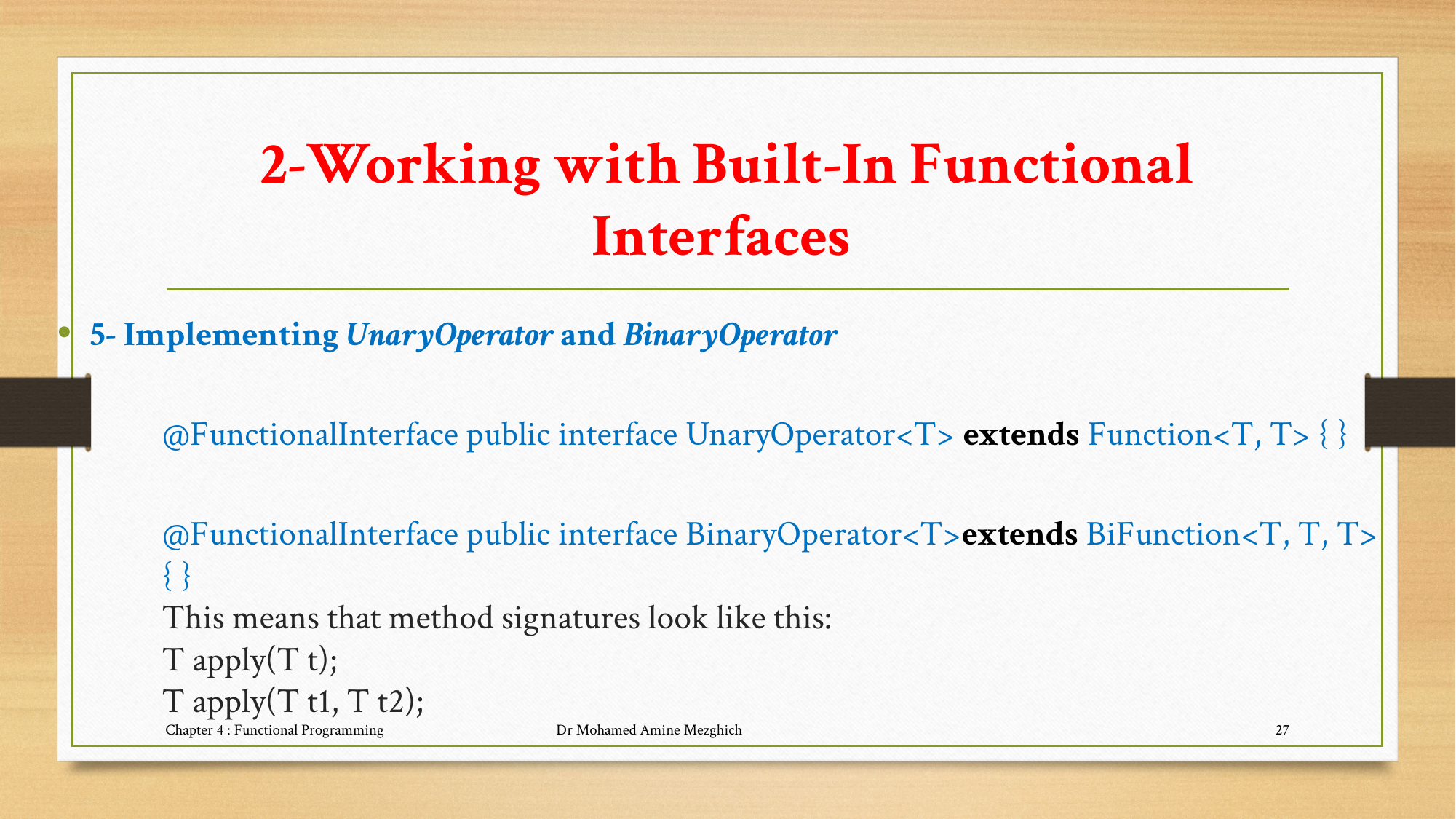

# 2-Working with Built-In Functional Interfaces
5- Implementing UnaryOperator and BinaryOperator
	@FunctionalInterface public interface UnaryOperator<T> extends Function<T, T> { }
	@FunctionalInterface public interface BinaryOperator<T>extends BiFunction<T, T, T> 	{ }
	This means that method signatures look like this:
	T apply(T t);
	T apply(T t1, T t2);
Chapter 4 : Functional Programming                                                  Dr Mohamed Amine Mezghich
27